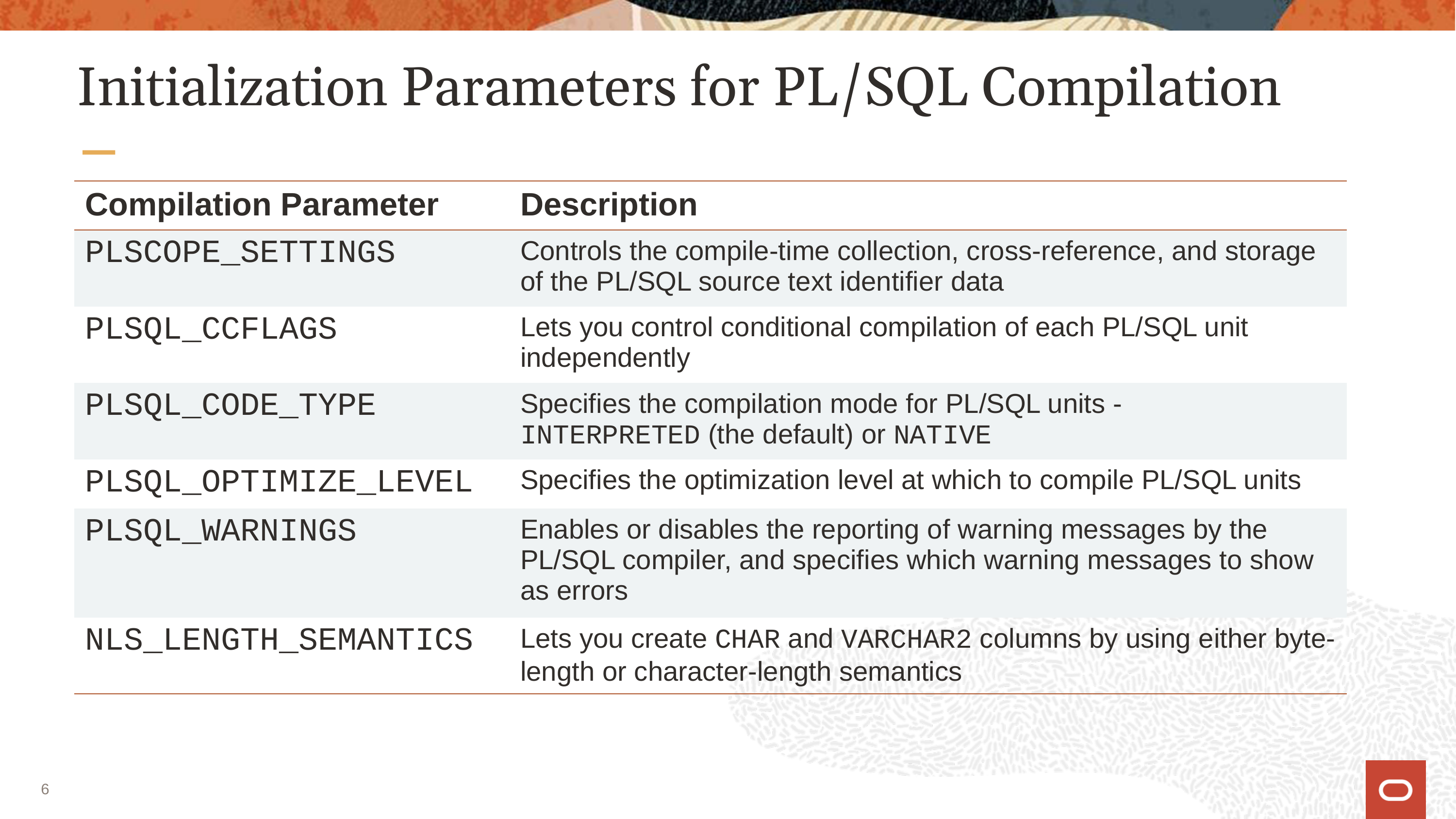

# Initialization Parameters for PL/SQL Compilation
| Compilation Parameter | Description |
| --- | --- |
| PLSCOPE\_SETTINGS | Controls the compile-time collection, cross-reference, and storage of the PL/SQL source text identifier data |
| PLSQL\_CCFLAGS | Lets you control conditional compilation of each PL/SQL unit independently |
| PLSQL\_CODE\_TYPE | Specifies the compilation mode for PL/SQL units - INTERPRETED (the default) or NATIVE |
| PLSQL\_OPTIMIZE\_LEVEL | Specifies the optimization level at which to compile PL/SQL units |
| PLSQL\_WARNINGS | Enables or disables the reporting of warning messages by the PL/SQL compiler, and specifies which warning messages to show as errors |
| NLS\_LENGTH\_SEMANTICS | Lets you create CHAR and VARCHAR2 columns by using either byte-length or character-length semantics |